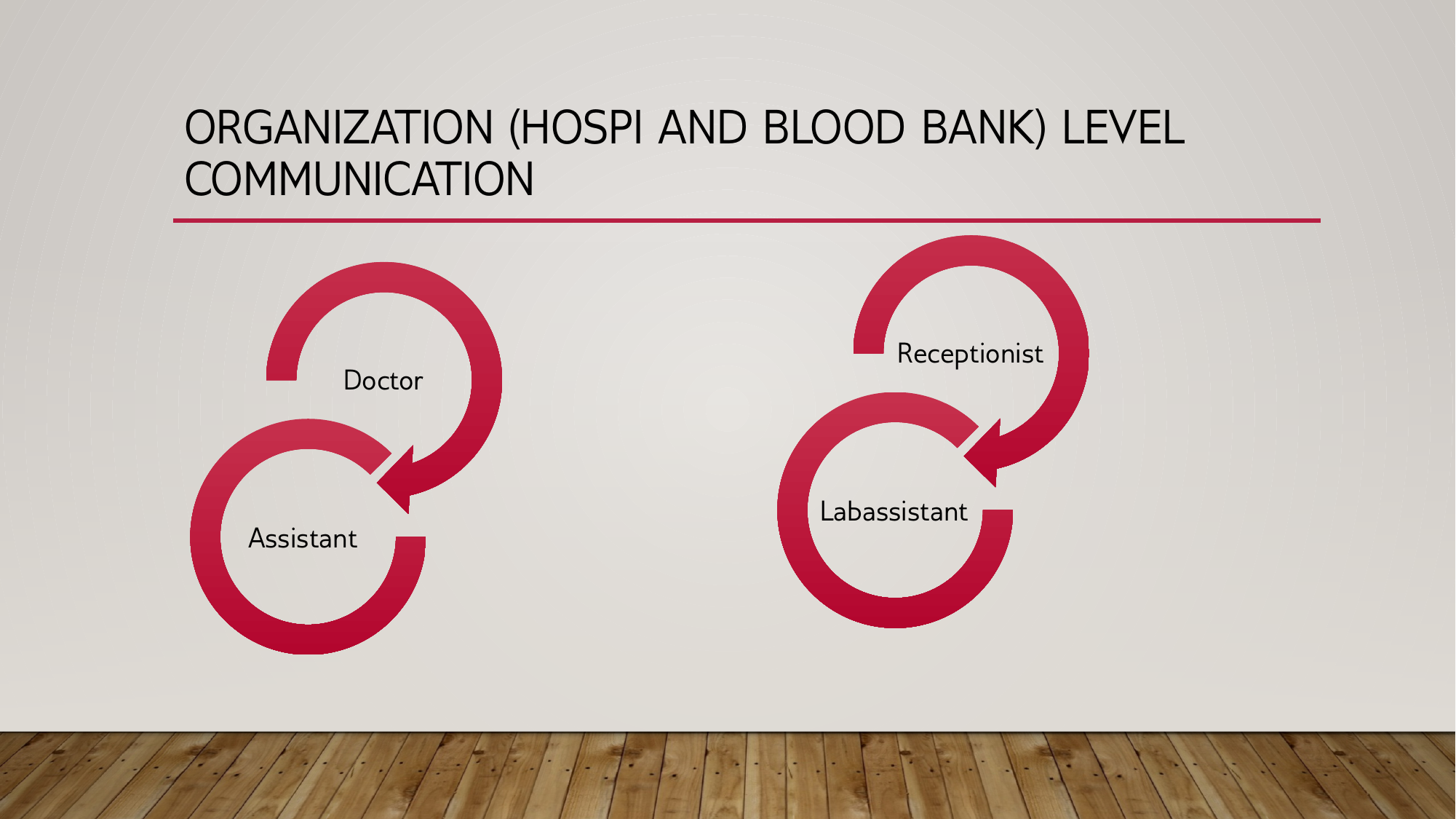

# Organization (HOSPI and BLOOD BANK) Level Communication

Receptionist

Doctor

Labassistant

Assistant